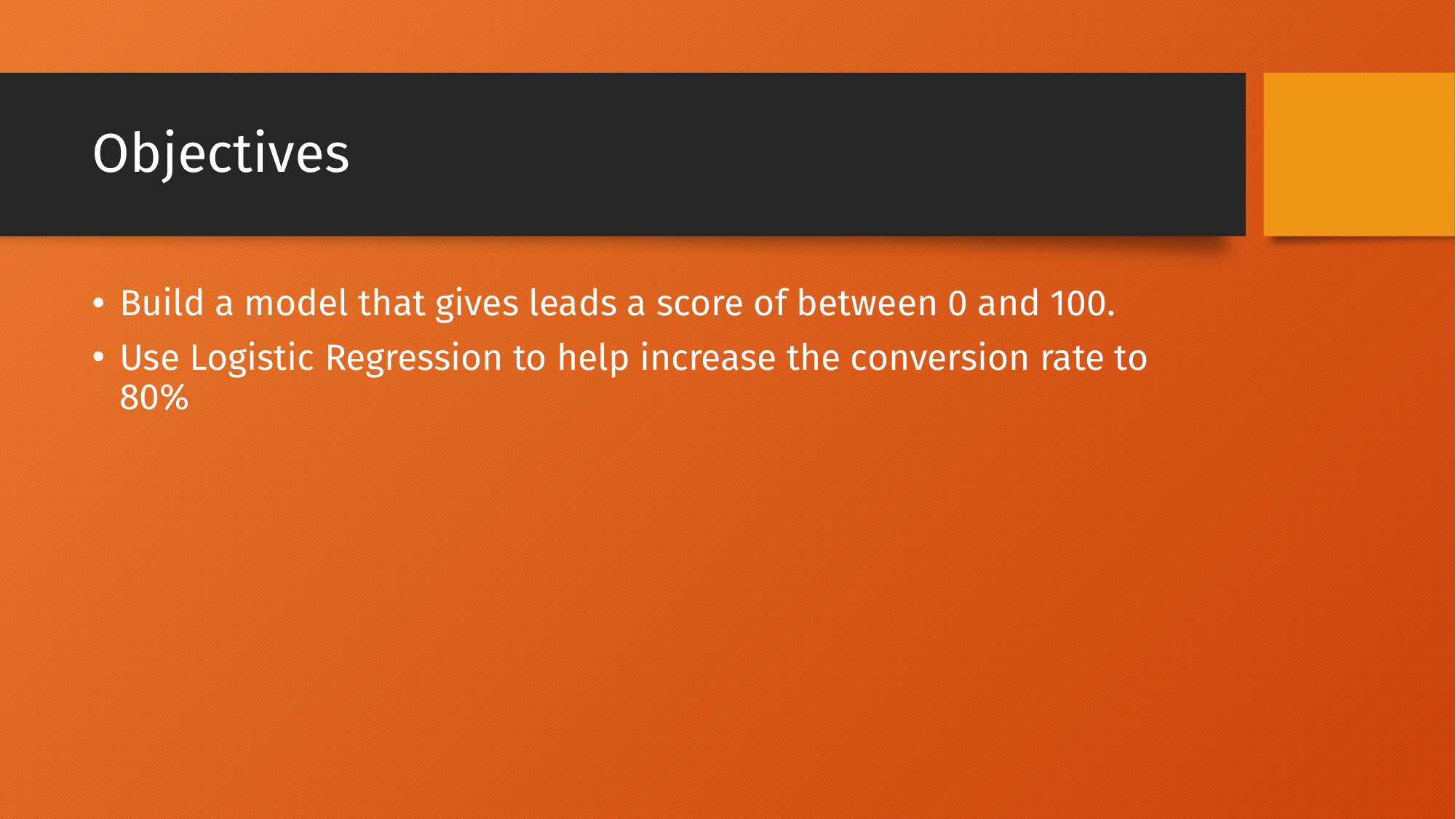

# Objectives
Build a model that gives leads a score of between 0 and 100.
Use Logistic Regression to help increase the conversion rate to 80%